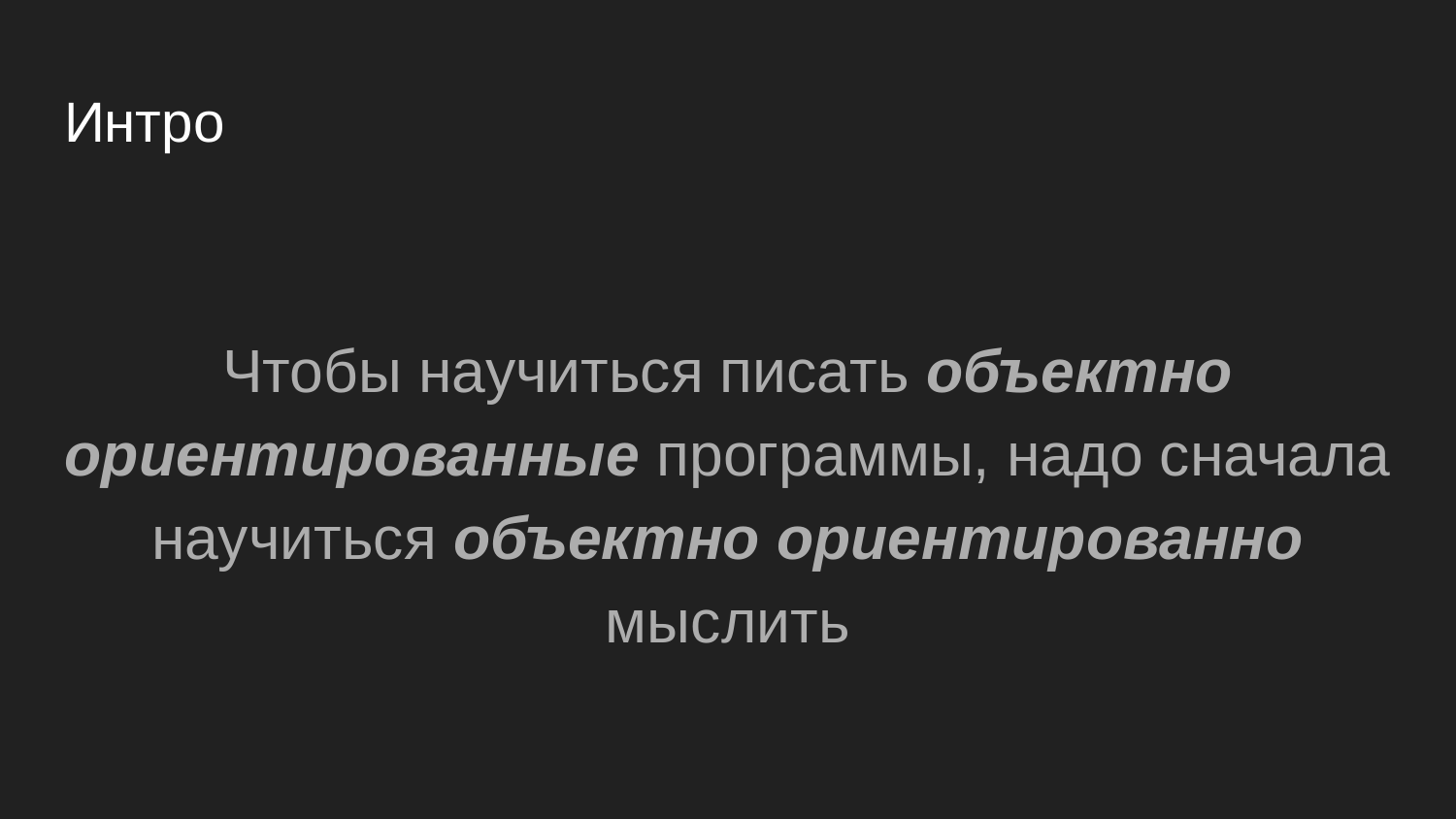

# Интро
Чтобы научиться писать объектно ориентированные программы, надо сначала научиться объектно ориентированно мыслить